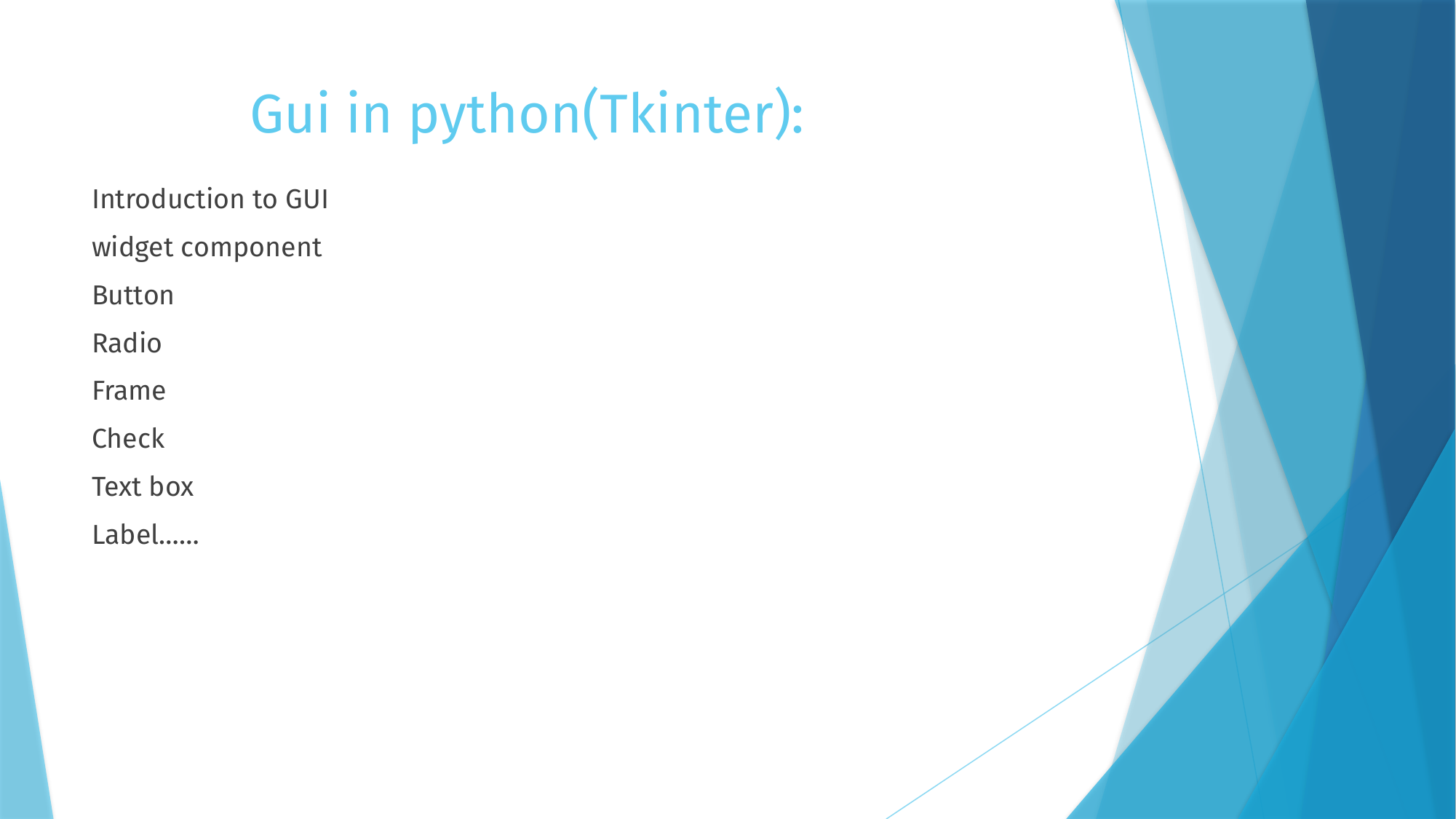

# Gui in python(Tkinter):
Introduction to GUI
widget component
Button
Radio
Frame
Check
Text box
Label……